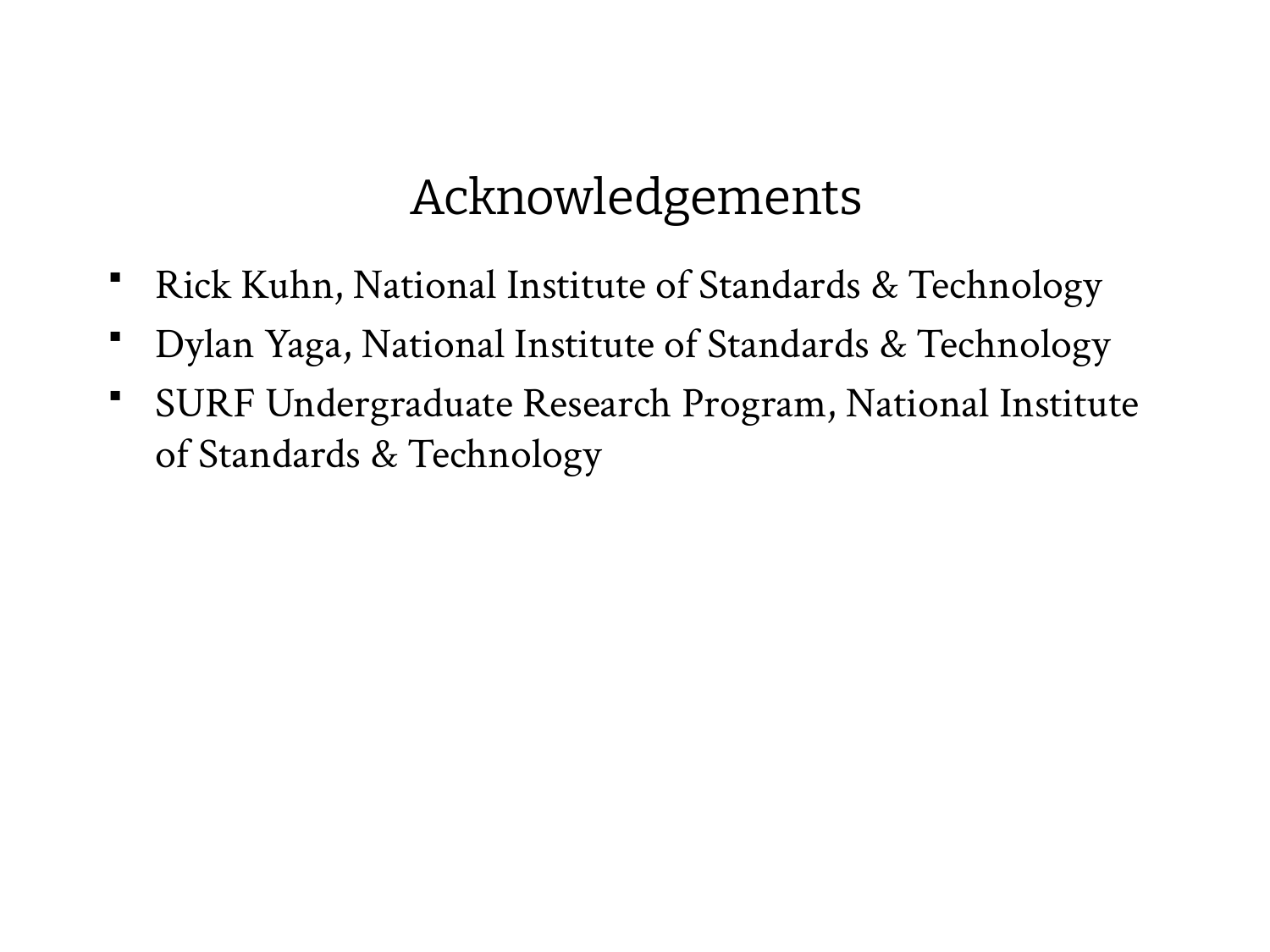

# Acknowledgements

Rick Kuhn, National Institute of Standards & Technology
Dylan Yaga, National Institute of Standards & Technology
SURF Undergraduate Research Program, National Institute of Standards & Technology